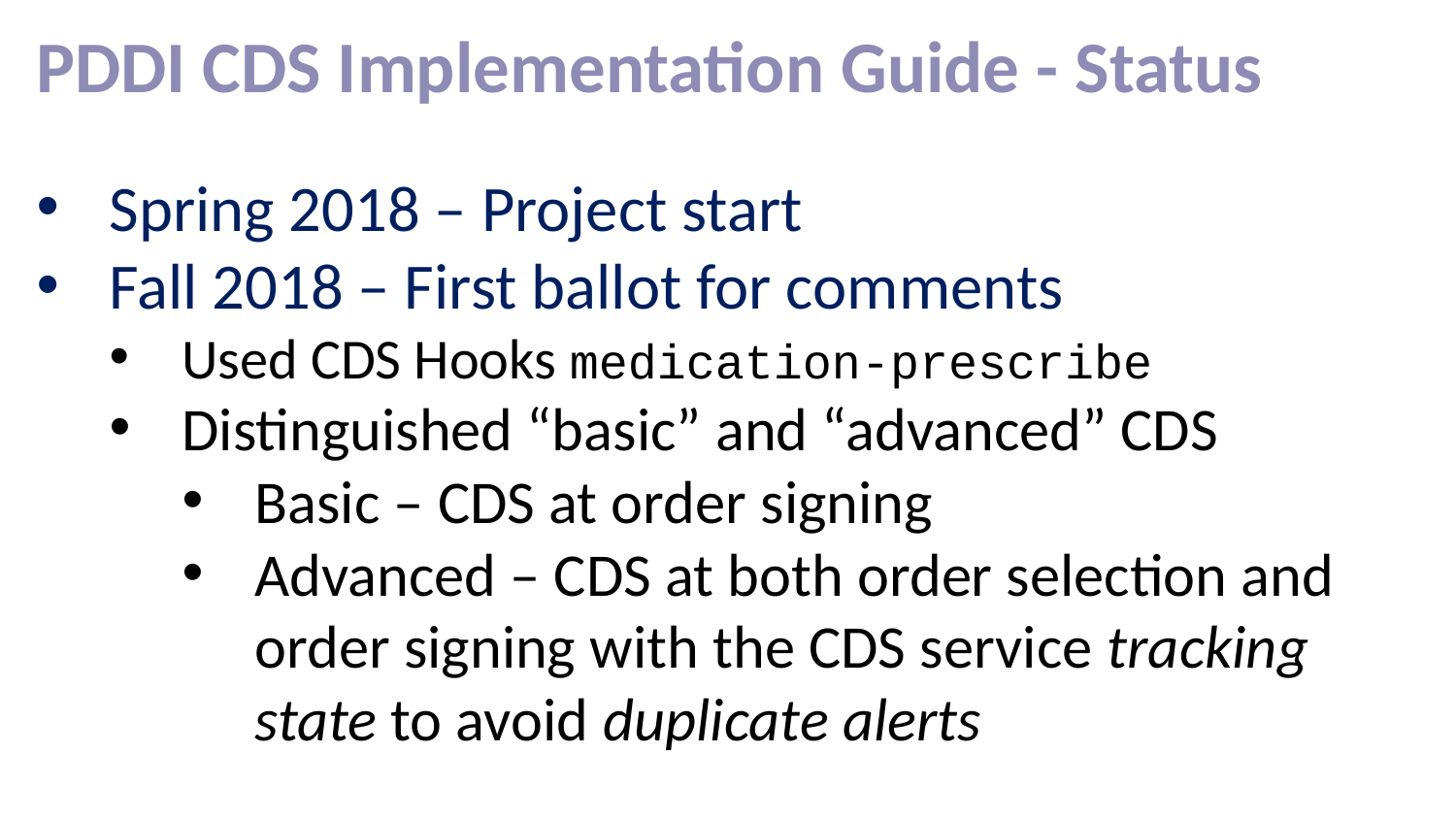

# PDDI CDS Implementation Guide - Status
Spring 2018 – Project start
Fall 2018 – First ballot for comments
Used CDS Hooks medication-prescribe
Distinguished “basic” and “advanced” CDS
Basic – CDS at order signing
Advanced – CDS at both order selection and order signing with the CDS service tracking state to avoid duplicate alerts